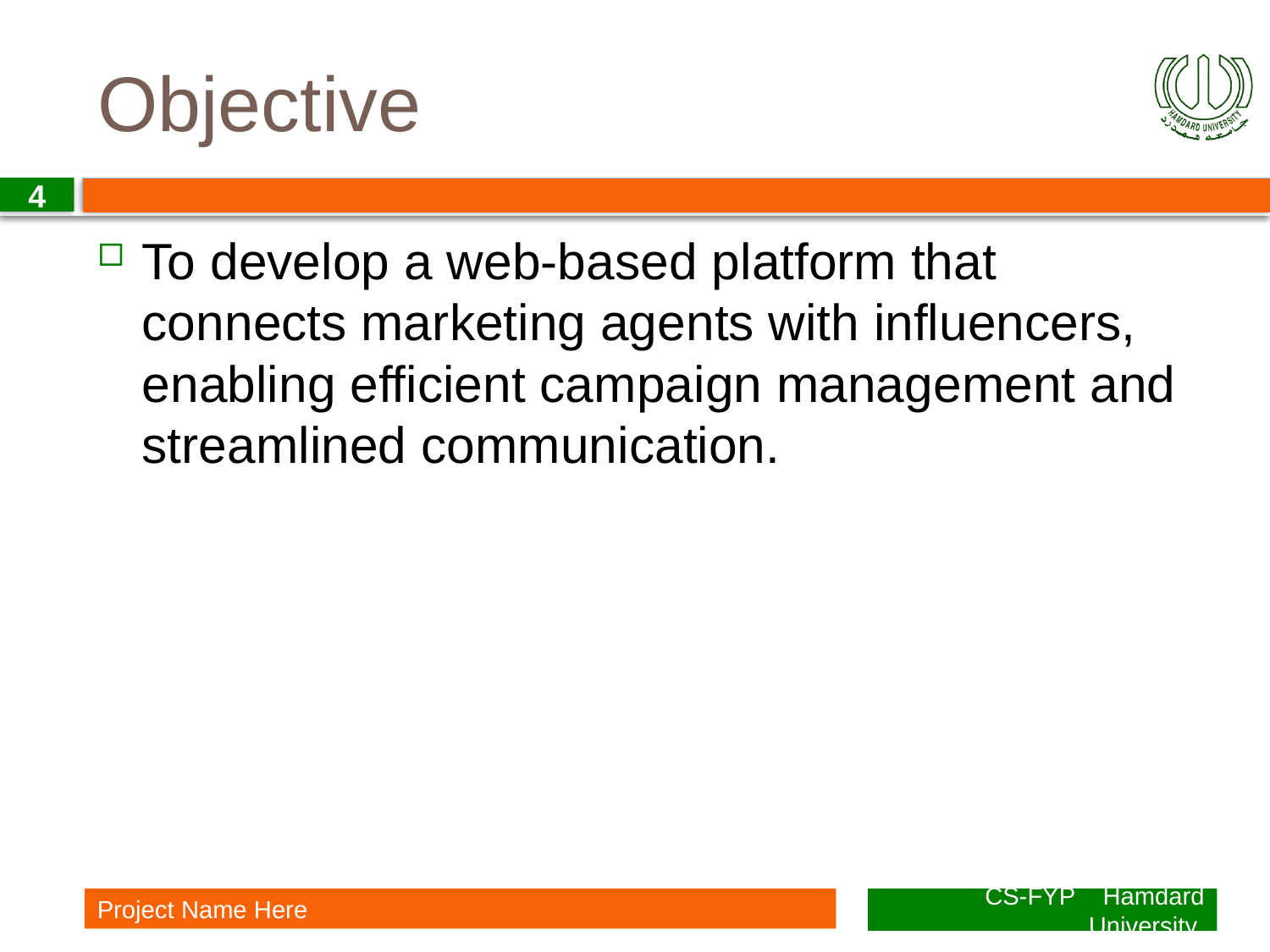

# Objective
4
To develop a web-based platform that connects marketing agents with influencers, enabling efficient campaign management and streamlined communication.

Project Name Here
CS-FYP    Hamdard University